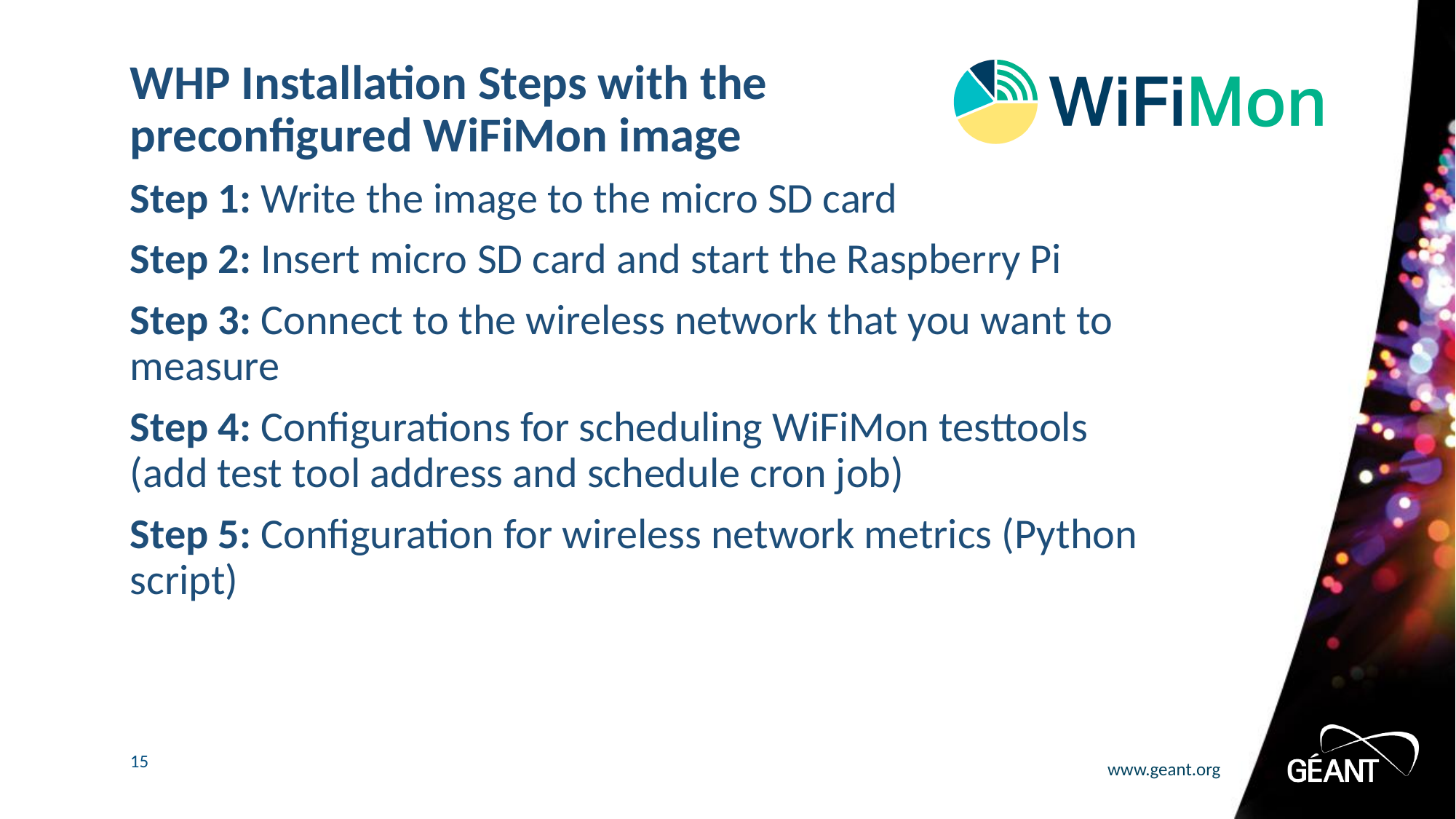

# WHP Installation Steps with the preconfigured WiFiMon image
Step 1: Write the image to the micro SD card
Step 2: Insert micro SD card and start the Raspberry Pi
Step 3: Connect to the wireless network that you want to measure
Step 4: Configurations for scheduling WiFiMon testtools (add test tool address and schedule cron job)
Step 5: Configuration for wireless network metrics (Python script)